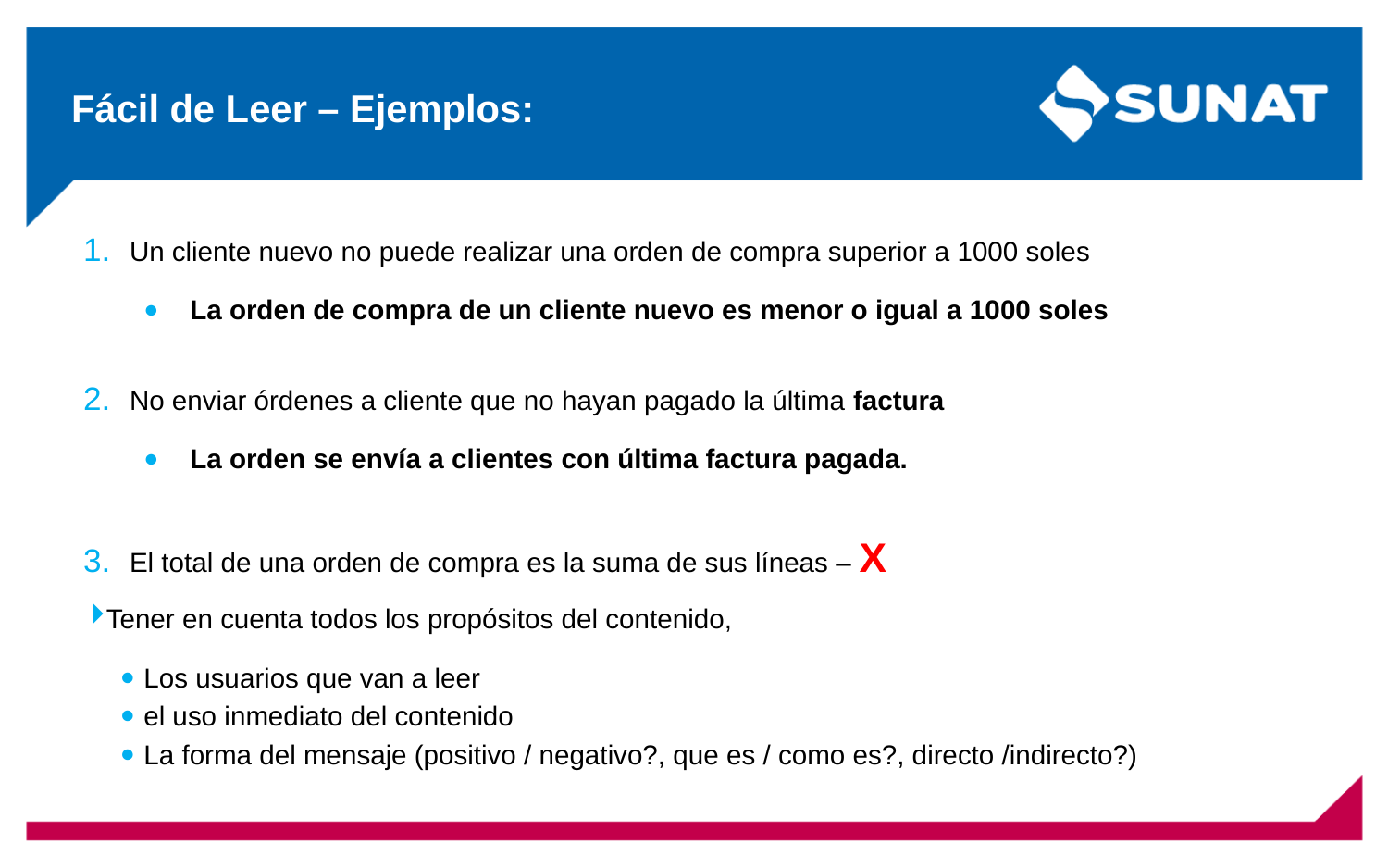

# Fácil de Leer – Ejemplos:
Un cliente nuevo no puede realizar una orden de compra superior a 1000 soles
La orden de compra de un cliente nuevo es menor o igual a 1000 soles

No enviar órdenes a cliente que no hayan pagado la última factura
La orden se envía a clientes con última factura pagada.

El total de una orden de compra es la suma de sus líneas – X
Tener en cuenta todos los propósitos del contenido,
Los usuarios que van a leer
el uso inmediato del contenido
La forma del mensaje (positivo / negativo?, que es / como es?, directo /indirecto?)